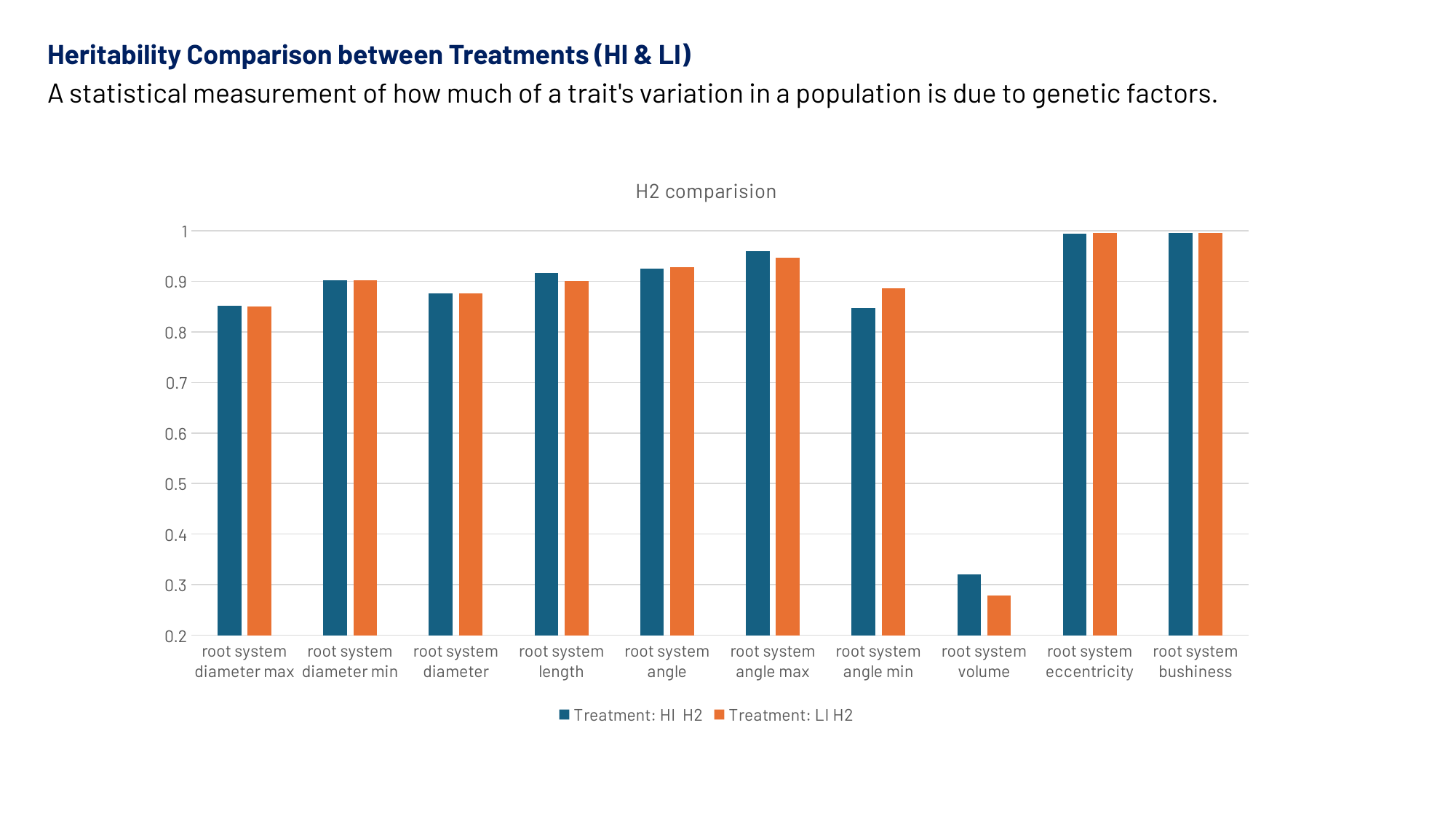

Heritability Comparison between Treatments (HI & LI)
A statistical measurement of how much of a trait's variation in a population is due to genetic factors.

### Chart: H2 comparision

| Category | Treatment: HI  | Treatment: LI |
|---|---|---|
| root system diameter max | 0.8519681103979319 | 0.85018346649621 |
| root system diameter min | 0.9019972513891461 | 0.9022150727845657 |
| root system diameter | 0.8759472277823932 | 0.8762114514296282 |
| root system length | 0.917134393051513 | 0.9013685326806301 |
| root system angle | 0.9247028558177306 | 0.9274585910596805 |
| root system angle max | 0.9600895087136171 | 0.9460703882508265 |
| root system angle min | 0.8473742345031737 | 0.8868551072773198 |
| root system volume | 0.3201240489612758 | 0.2779982862417311 |
| root system eccentricity | 0.9946387156613543 | 0.9951106566179818 |
| root system bushiness | 0.9949952920797056 | 0.9961502991757972 |